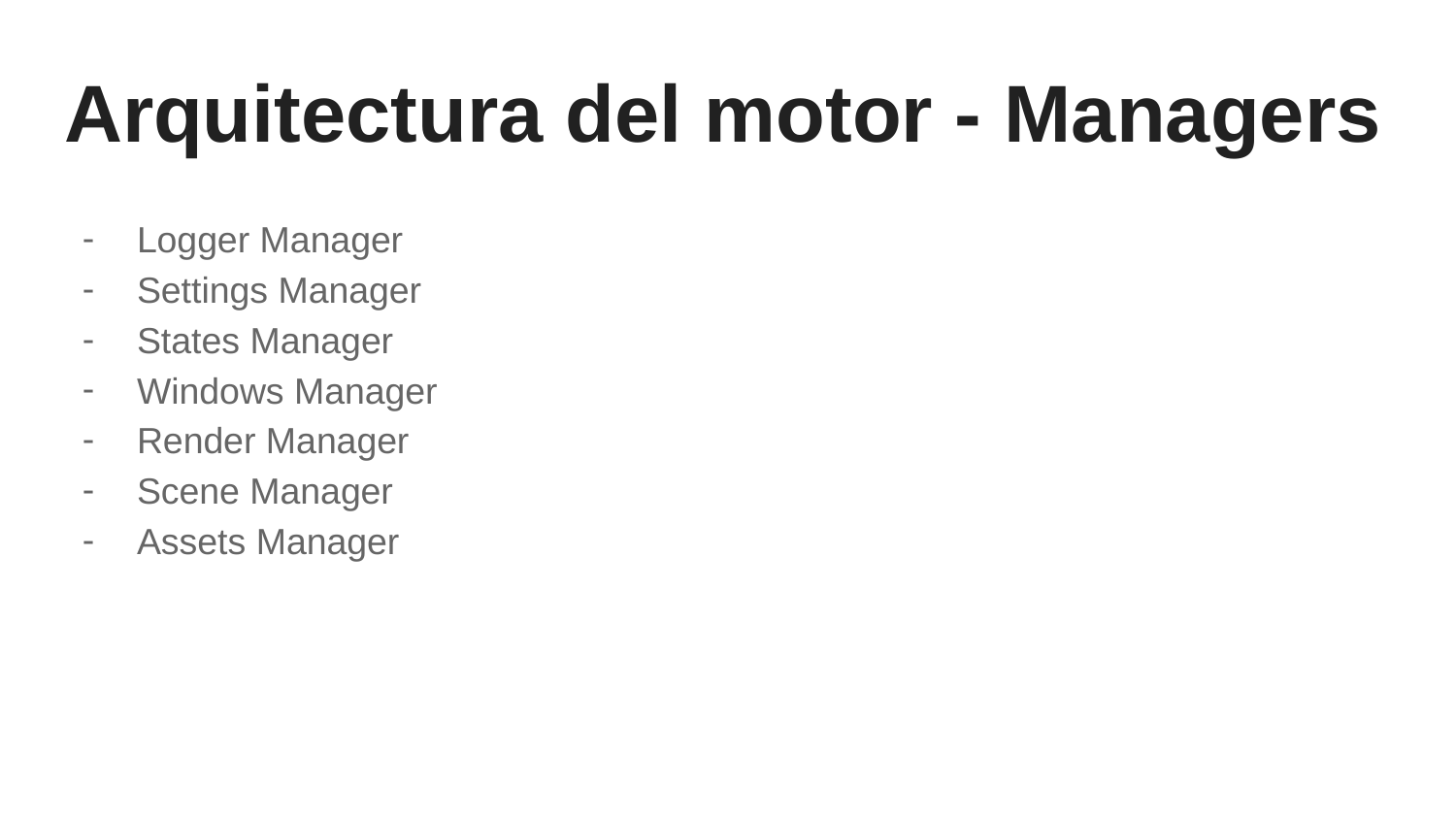

# Arquitectura del motor - Managers

Logger Manager
Settings Manager
States Manager
Windows Manager
Render Manager
Scene Manager
Assets Manager